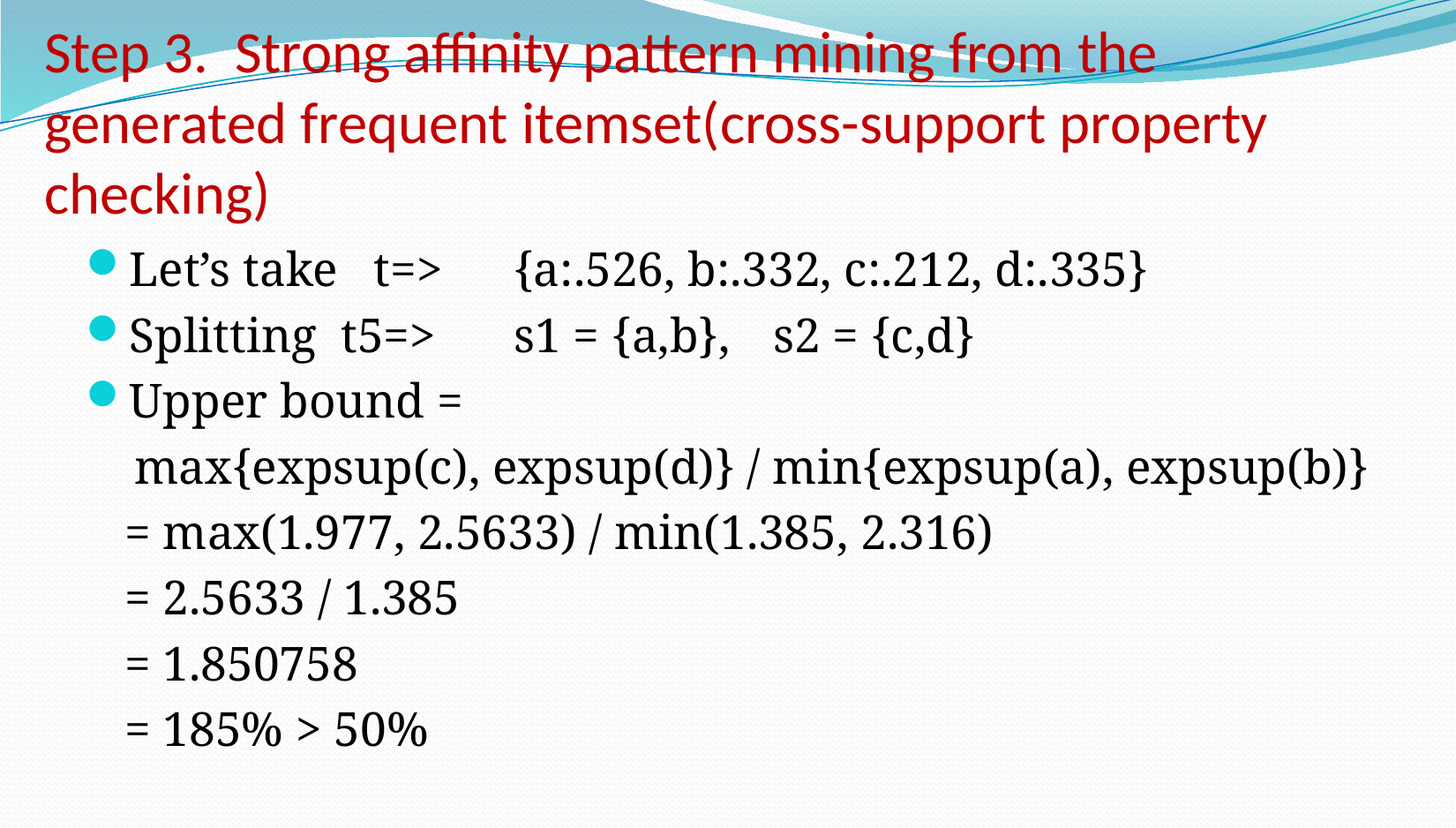

# Step 3.  Strong affinity pattern mining from the generated frequent itemset(cross-support property checking)
Let’s take   t=>	{a:.526, b:.332, c:.212, d:.335}
Splitting  t5=>	s1 = {a,b},	s2 = {c,d}
Upper bound =
    max{expsup(c), expsup(d)} / min{expsup(a), expsup(b)}
	= max(1.977, 2.5633) / min(1.385, 2.316)
	= 2.5633 / 1.385
	= 1.850758
	= 185% > 50%